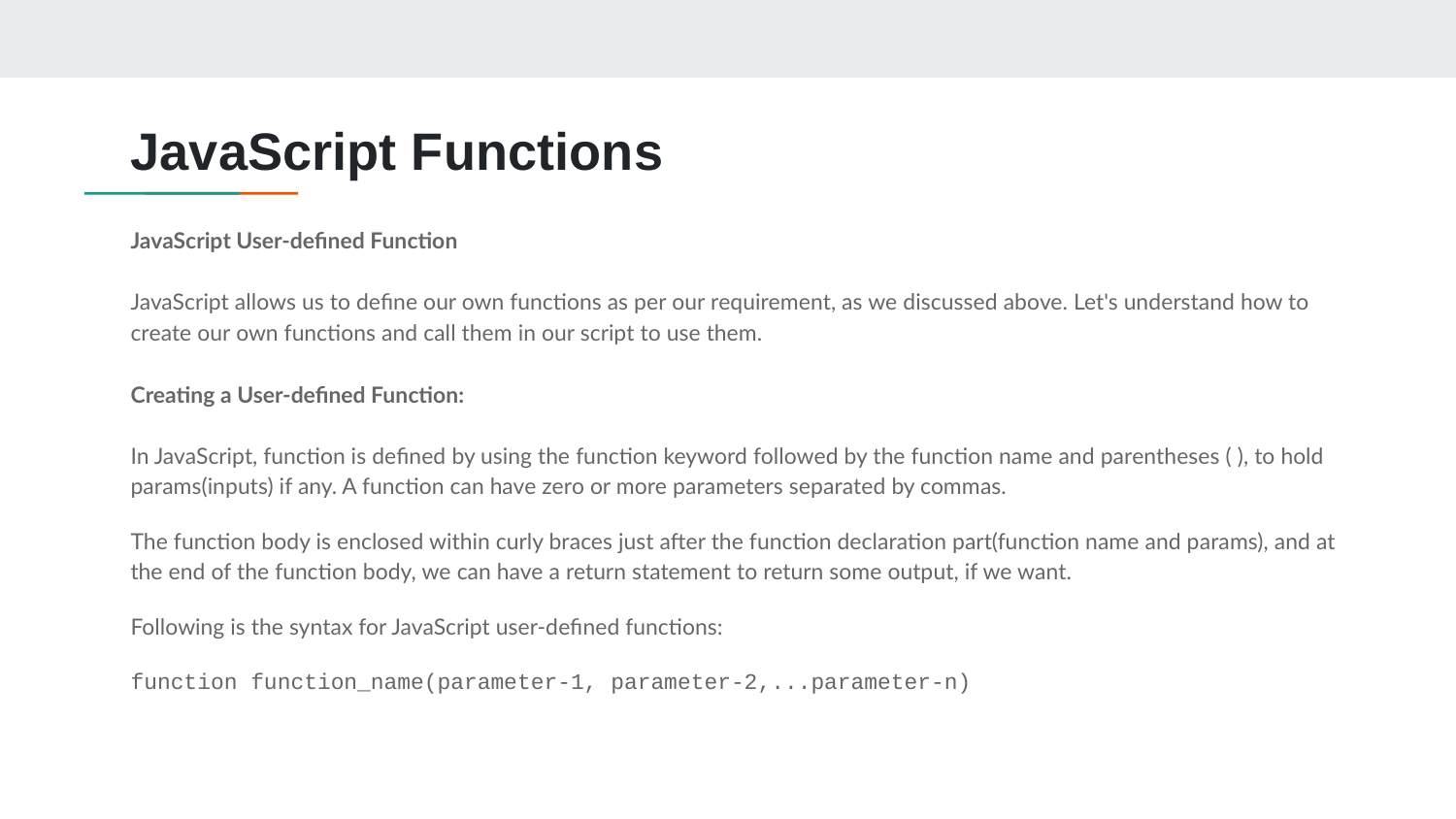

# JavaScript Functions
JavaScript User-defined Function
JavaScript allows us to define our own functions as per our requirement, as we discussed above. Let's understand how to create our own functions and call them in our script to use them.
Creating a User-defined Function:
In JavaScript, function is defined by using the function keyword followed by the function name and parentheses ( ), to hold params(inputs) if any. A function can have zero or more parameters separated by commas.
The function body is enclosed within curly braces just after the function declaration part(function name and params), and at the end of the function body, we can have a return statement to return some output, if we want.
Following is the syntax for JavaScript user-defined functions:
function function_name(parameter-1, parameter-2,...parameter-n)